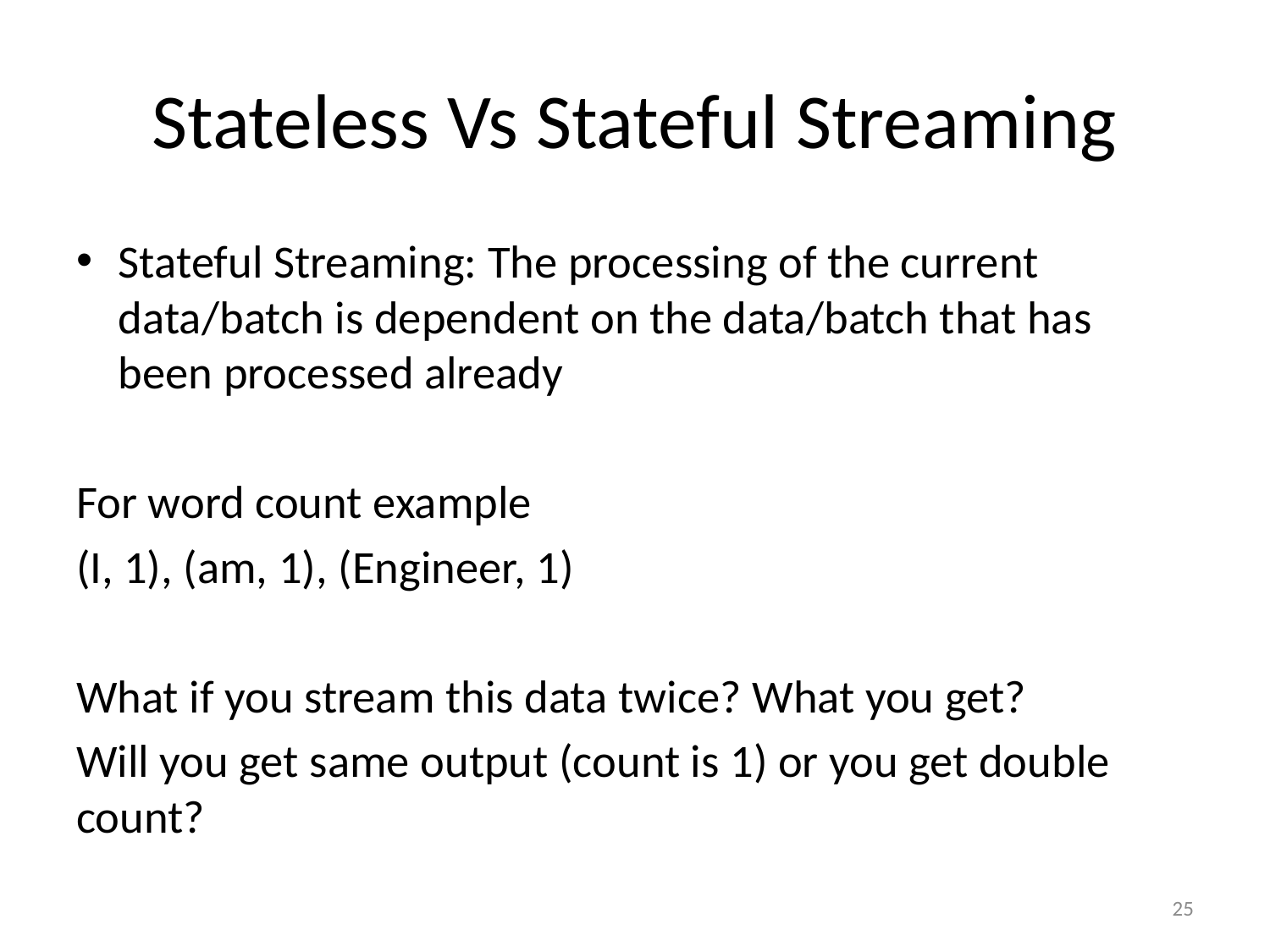

# Stateless Vs Stateful Streaming
Stateful Streaming: The processing of the current data/batch is dependent on the data/batch that has been processed already

For word count example
(I, 1), (am, 1), (Engineer, 1)

What if you stream this data twice? What you get?
Will you get same output (count is 1) or you get double count?
25